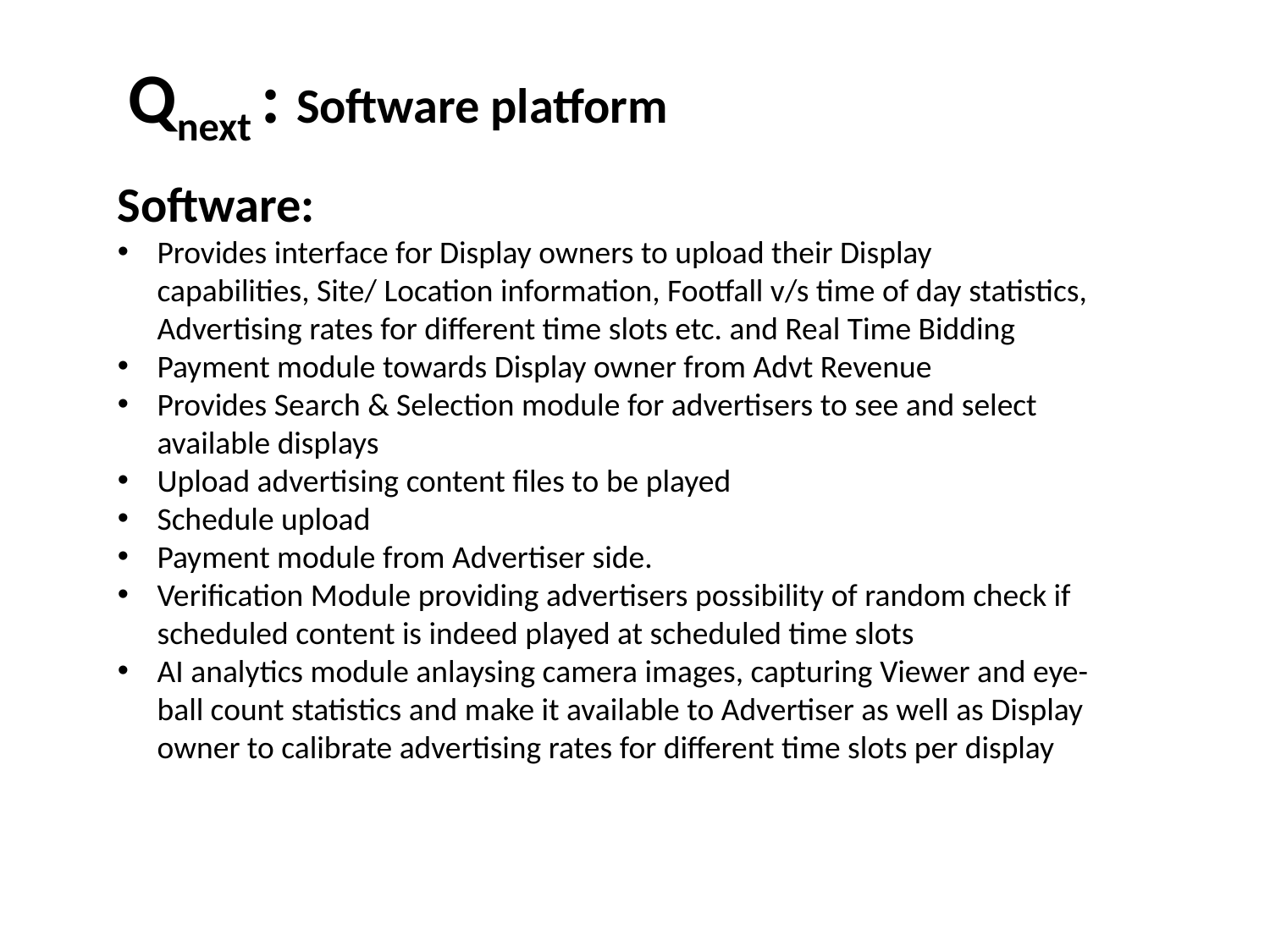

Qnext : Software platform
Software:
Provides interface for Display owners to upload their Display capabilities, Site/ Location information, Footfall v/s time of day statistics, Advertising rates for different time slots etc. and Real Time Bidding
Payment module towards Display owner from Advt Revenue
Provides Search & Selection module for advertisers to see and select available displays
Upload advertising content files to be played
Schedule upload
Payment module from Advertiser side.
Verification Module providing advertisers possibility of random check if scheduled content is indeed played at scheduled time slots
AI analytics module anlaysing camera images, capturing Viewer and eye-ball count statistics and make it available to Advertiser as well as Display owner to calibrate advertising rates for different time slots per display